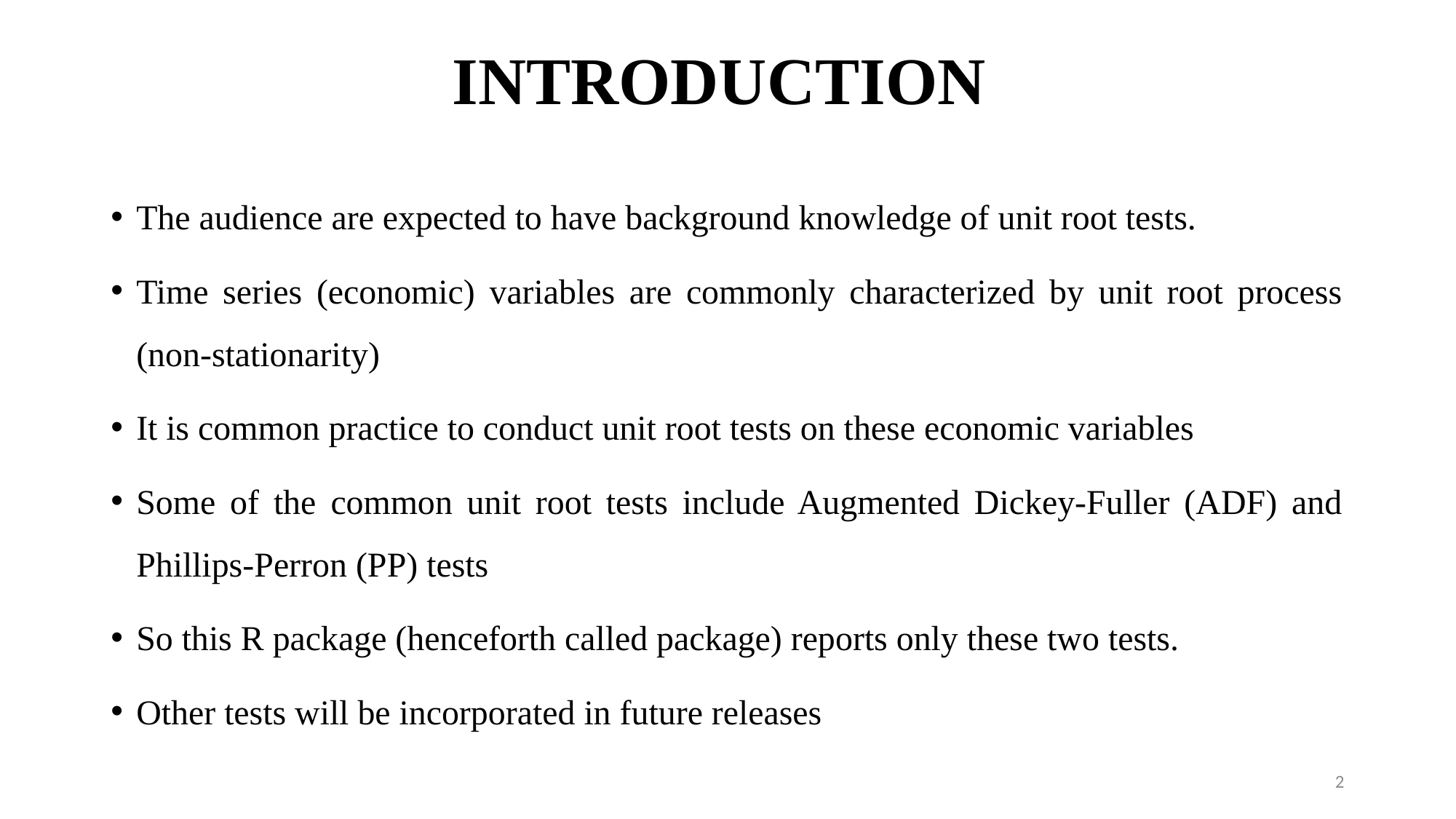

# INTRODUCTION
The audience are expected to have background knowledge of unit root tests.
Time series (economic) variables are commonly characterized by unit root process (non-stationarity)
It is common practice to conduct unit root tests on these economic variables
Some of the common unit root tests include Augmented Dickey-Fuller (ADF) and Phillips-Perron (PP) tests
So this R package (henceforth called package) reports only these two tests.
Other tests will be incorporated in future releases
2